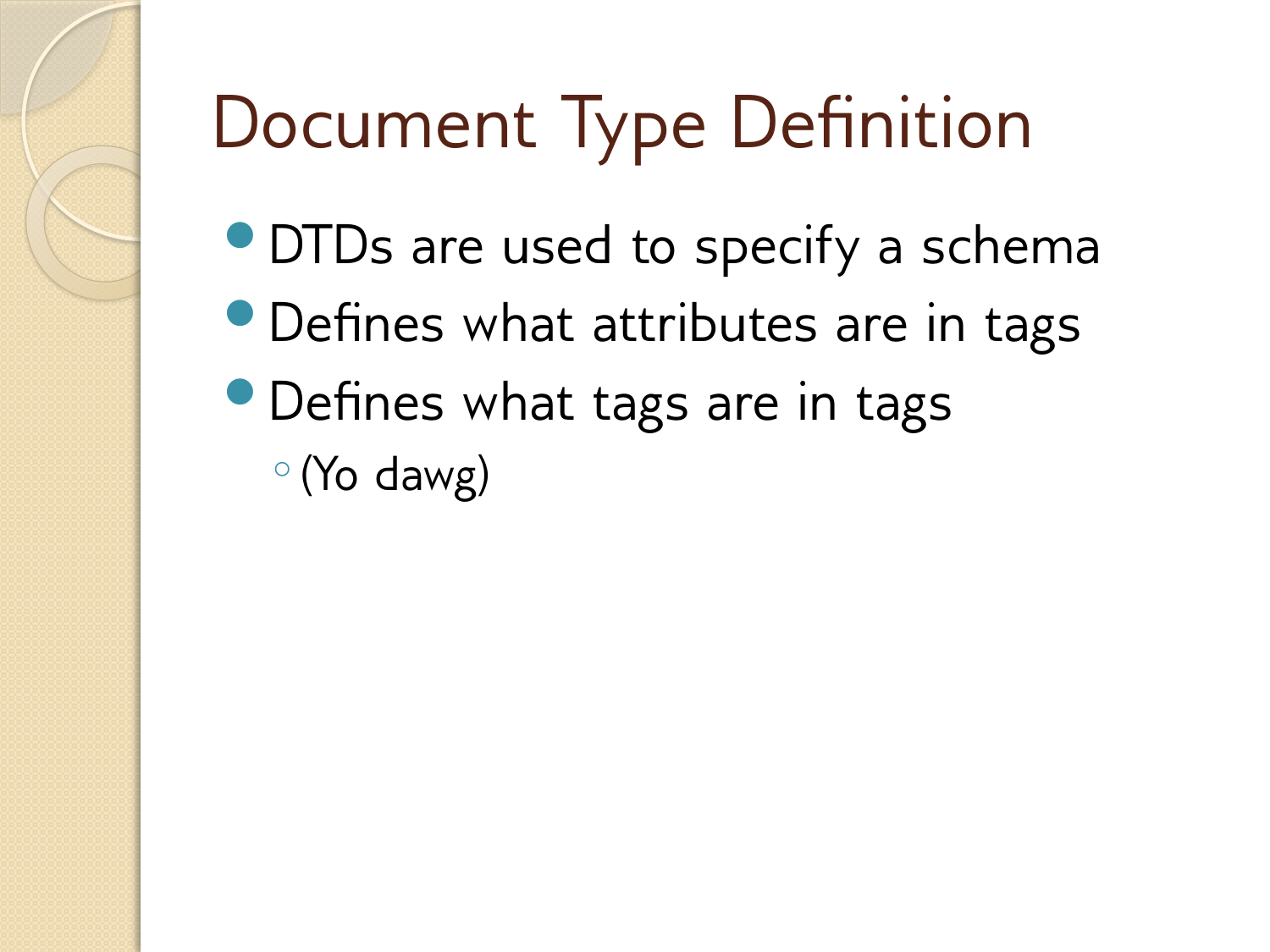

# Document Type Definition
DTDs are used to specify a schema
Defines what attributes are in tags
Defines what tags are in tags
(Yo dawg)